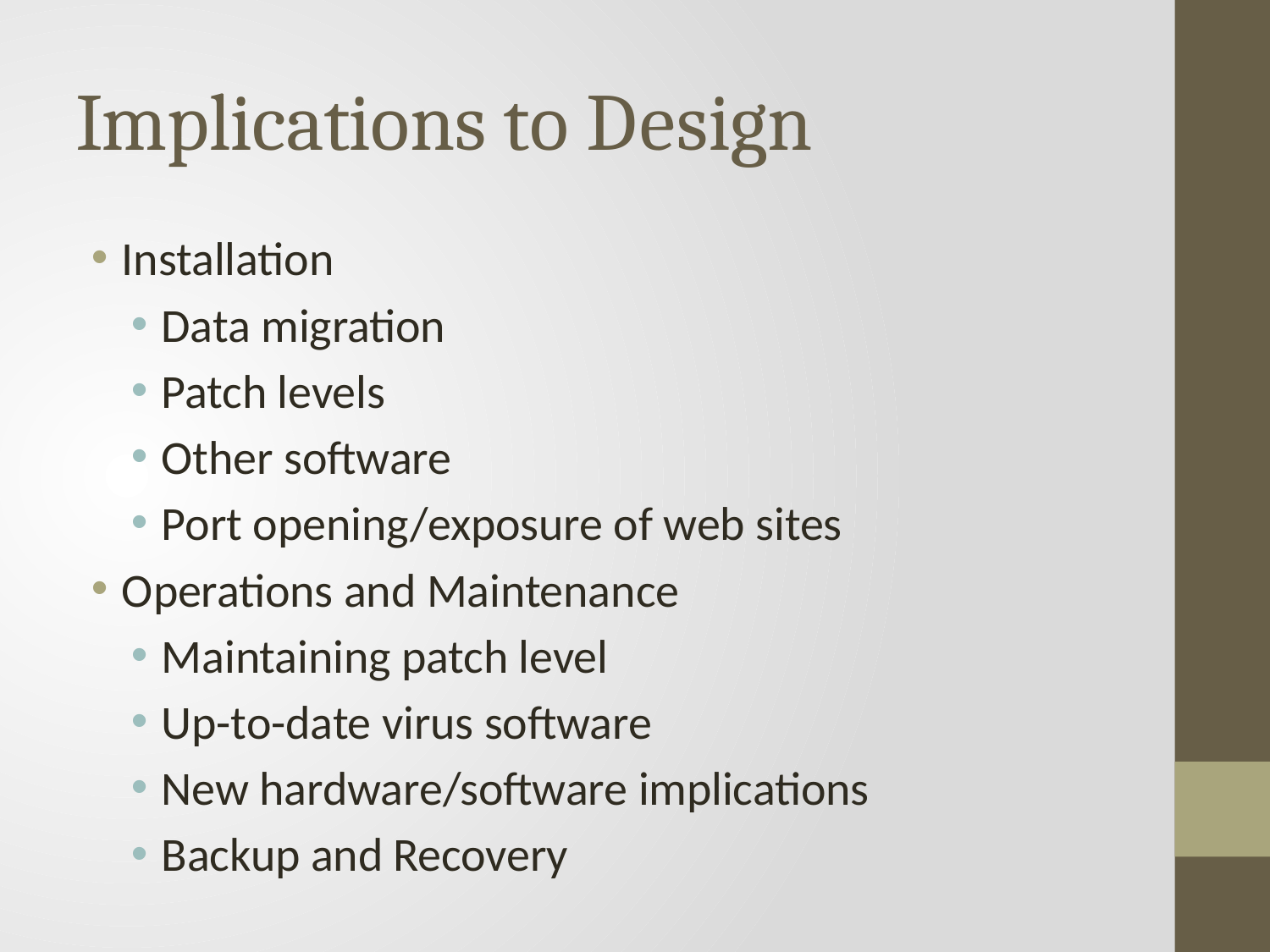

# Implications to Design
Installation
Data migration
Patch levels
Other software
Port opening/exposure of web sites
Operations and Maintenance
Maintaining patch level
Up-to-date virus software
New hardware/software implications
Backup and Recovery